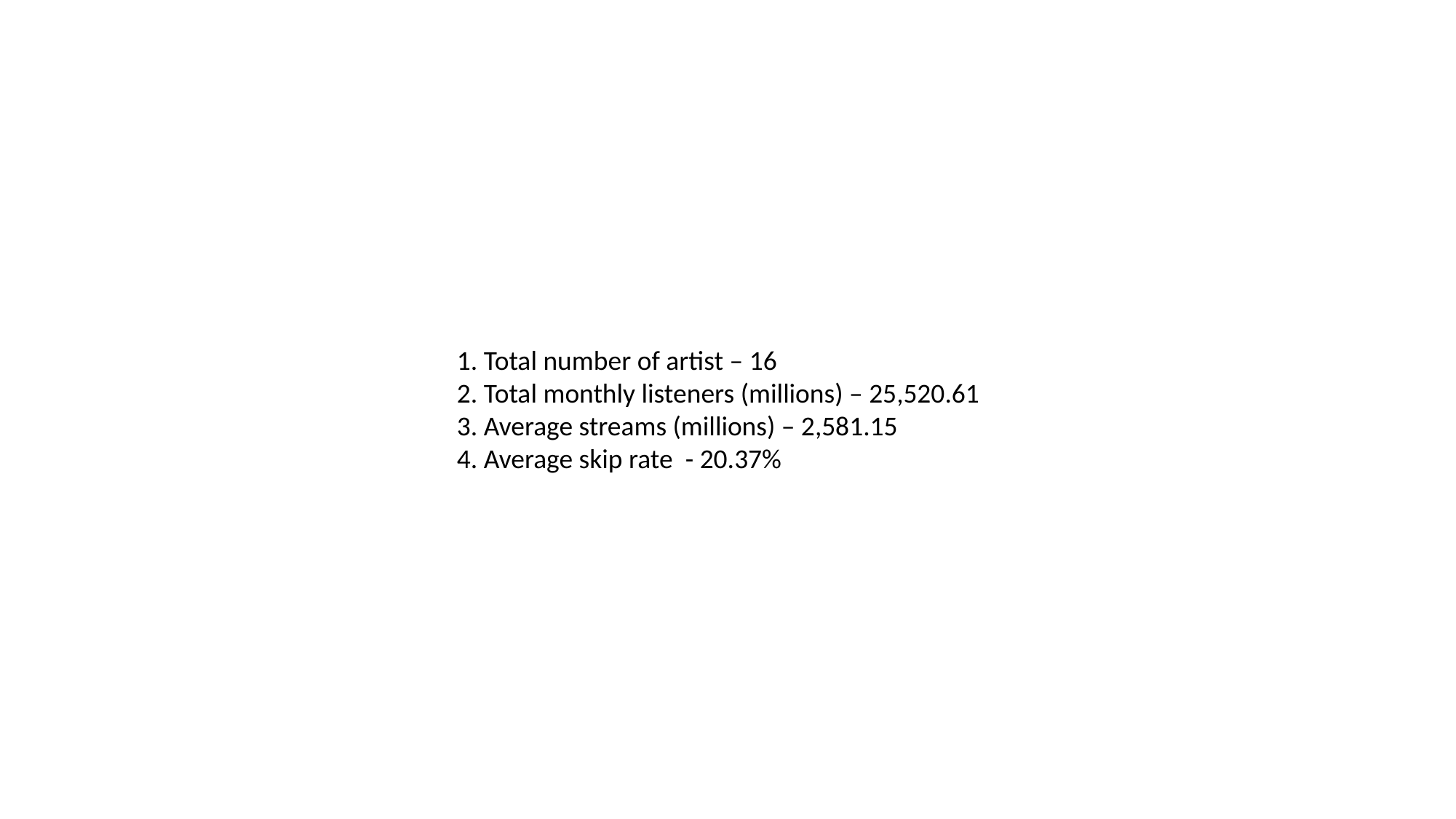

1. Total number of artist – 16
2. Total monthly listeners (millions) – 25,520.61
3. Average streams (millions) – 2,581.15
4. Average skip rate  - 20.37%